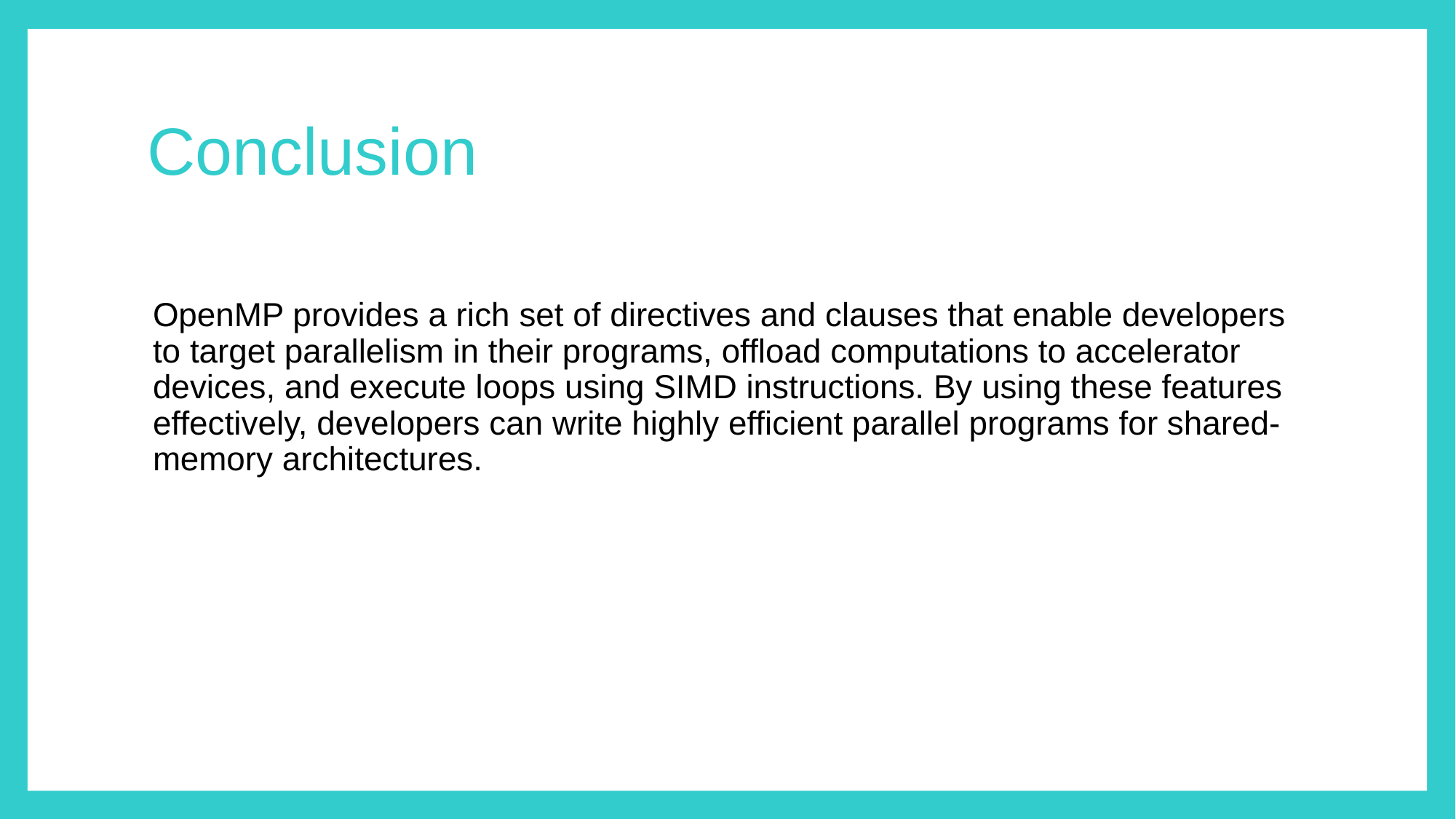

# Conclusion
OpenMP provides a rich set of directives and clauses that enable developers to target parallelism in their programs, offload computations to accelerator devices, and execute loops using SIMD instructions. By using these features effectively, developers can write highly efficient parallel programs for shared-memory architectures.